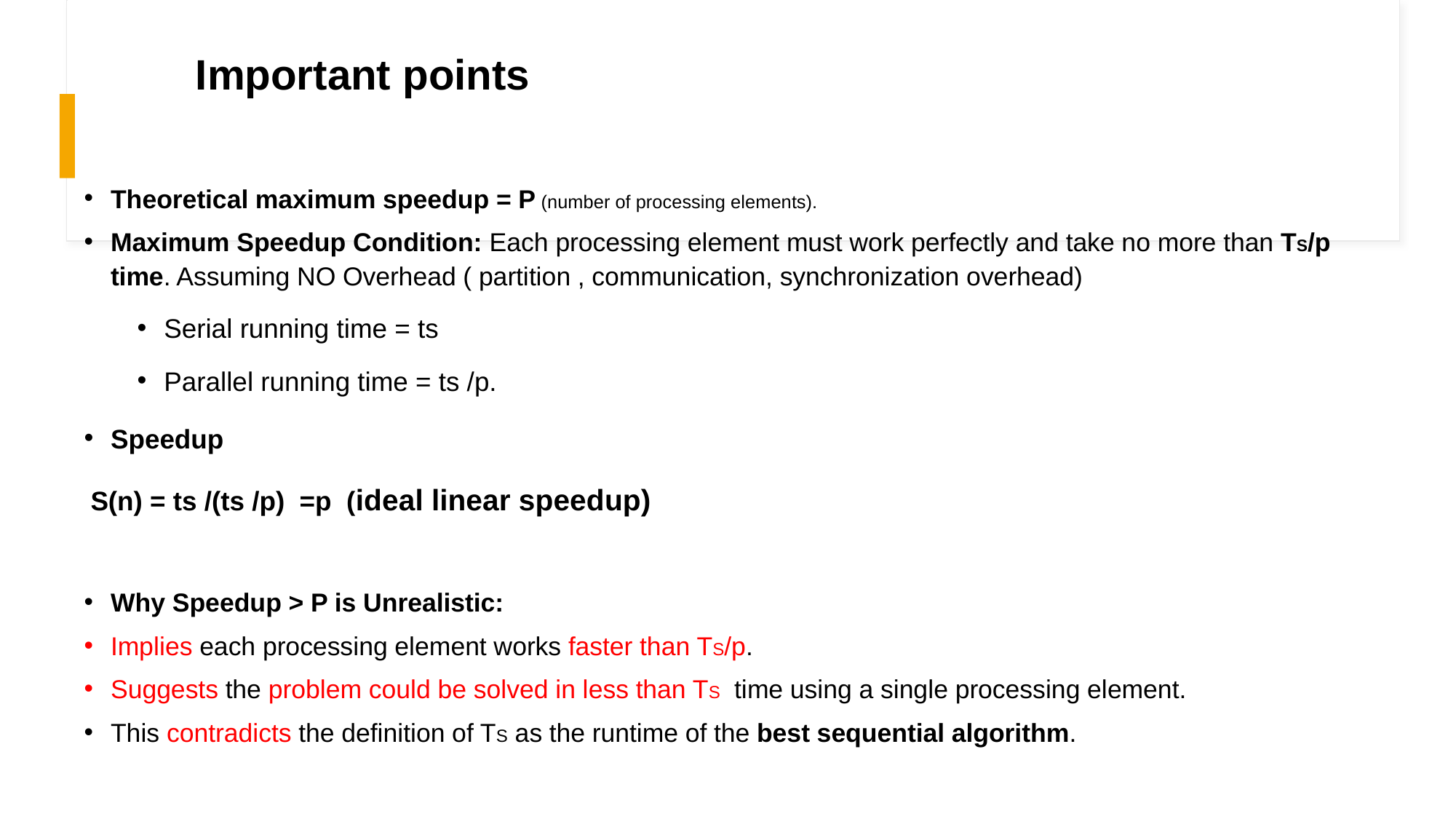

# Important points
Theoretical maximum speedup = P (number of processing elements).
Maximum Speedup Condition: Each processing element must work perfectly and take no more than TS/p time. Assuming NO Overhead ( partition , communication, synchronization overhead)
Serial running time = ts
Parallel running time = ts /p.
Speedup
	S(n) = ts /(ts /p)  =p  (ideal linear speedup)

Why Speedup > P is Unrealistic:
Implies each processing element works faster than TS/p.
Suggests the problem could be solved in less than TS  time using a single processing element.
This contradicts the definition of TS as the runtime of the best sequential algorithm.